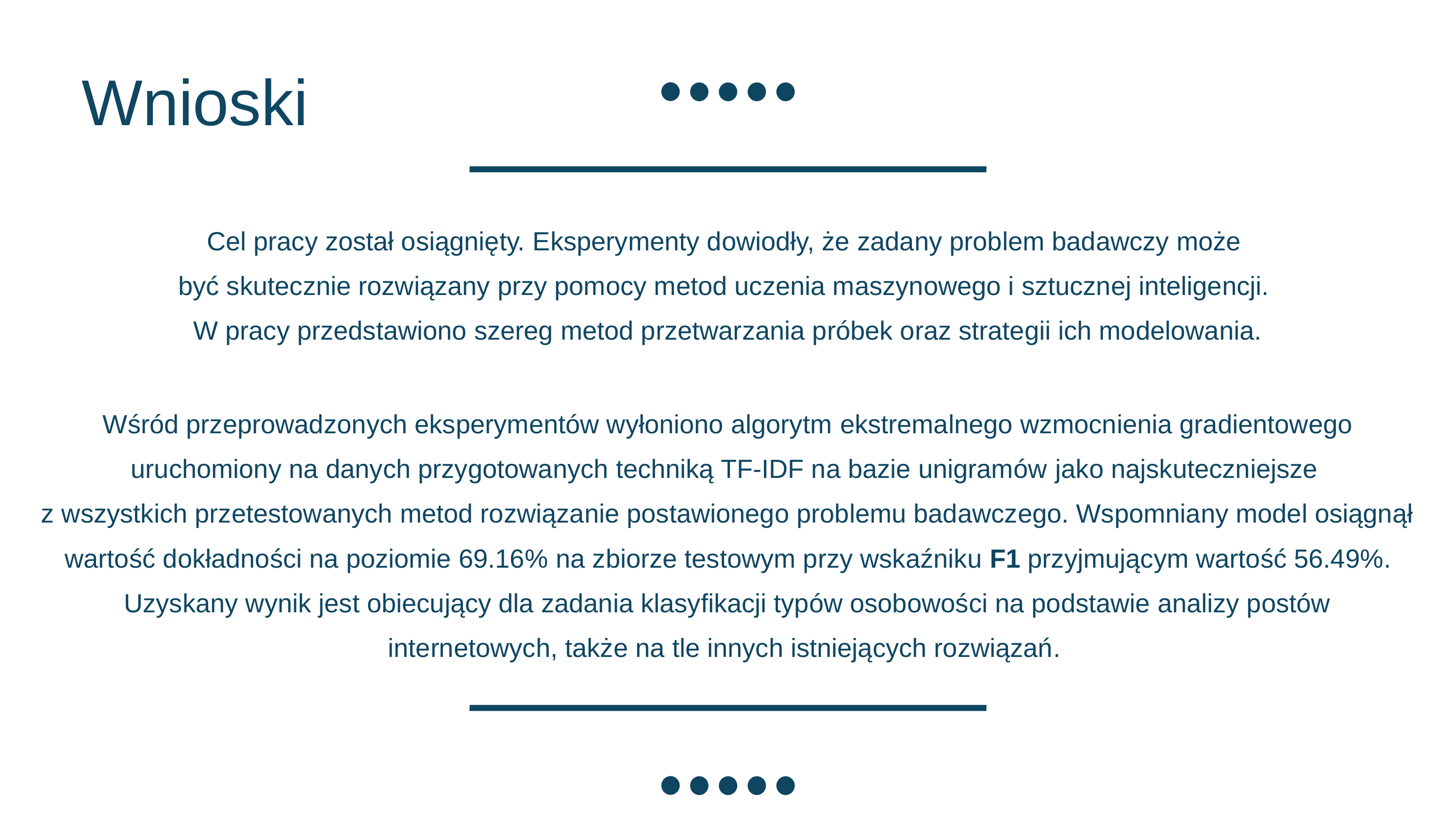

Wnioski

Cel pracy został osiągnięty. Eksperymenty dowiodły, że zadany problem badawczy może
być skutecznie rozwiązany przy pomocy metod uczenia maszynowego i sztucznej inteligencji.
W pracy przedstawiono szereg metod przetwarzania próbek oraz strategii ich modelowania.
Wśród przeprowadzonych eksperymentów wyłoniono algorytm ekstremalnego wzmocnienia gradientowego uruchomiony na danych przygotowanych techniką TF-IDF na bazie unigramów jako najskuteczniejsze
z wszystkich przetestowanych metod rozwiązanie postawionego problemu badawczego. Wspomniany model osiągnął wartość dokładności na poziomie 69.16% na zbiorze testowym przy wskaźniku F1 przyjmującym wartość 56.49%. Uzyskany wynik jest obiecujący dla zadania klasyfikacji typów osobowości na podstawie analizy postów internetowych, także na tle innych istniejących rozwiązań.